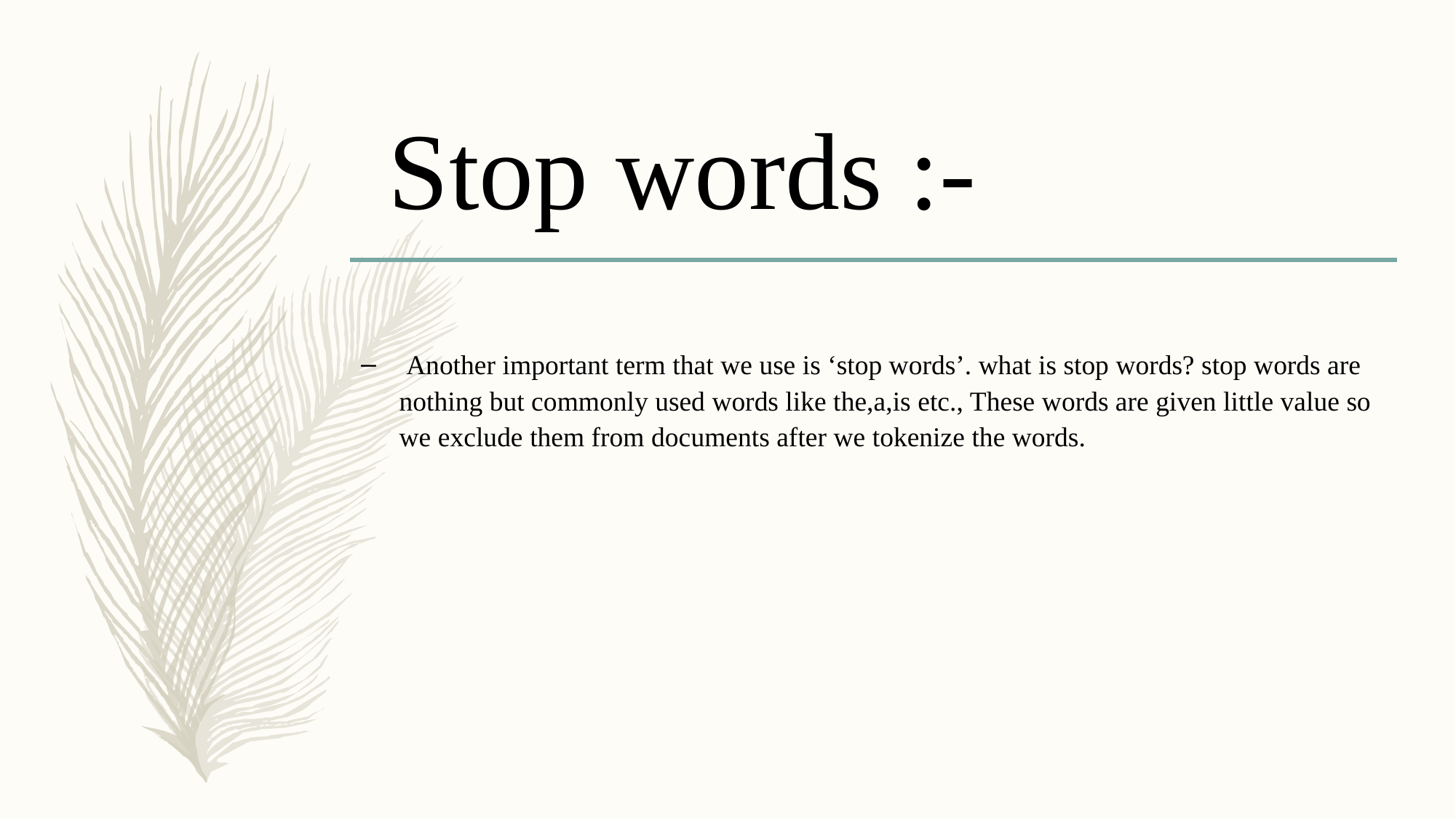

# Stop words :-

 Another important term that we use is ‘stop words’. what is stop words? stop words are nothing but commonly used words like the,a,is etc., These words are given little value so we exclude them from documents after we tokenize the words.